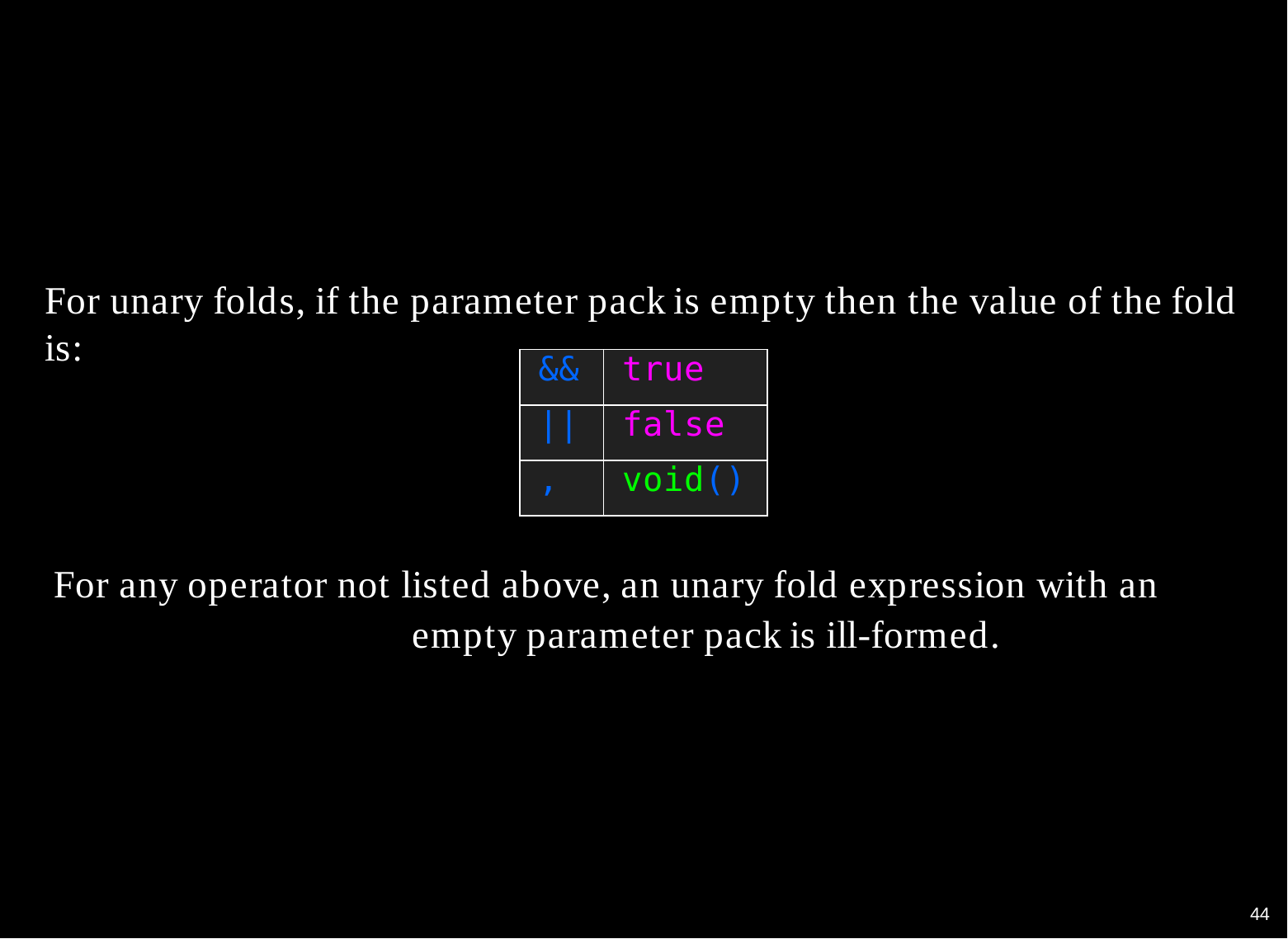

For unary folds, if the parameter pack is empty then the value of the fold is:
| && | true |
| --- | --- |
| || | false |
| , | void() |
For any operator not listed above, an unary fold expression with an empty parameter pack is ill-formed.

44